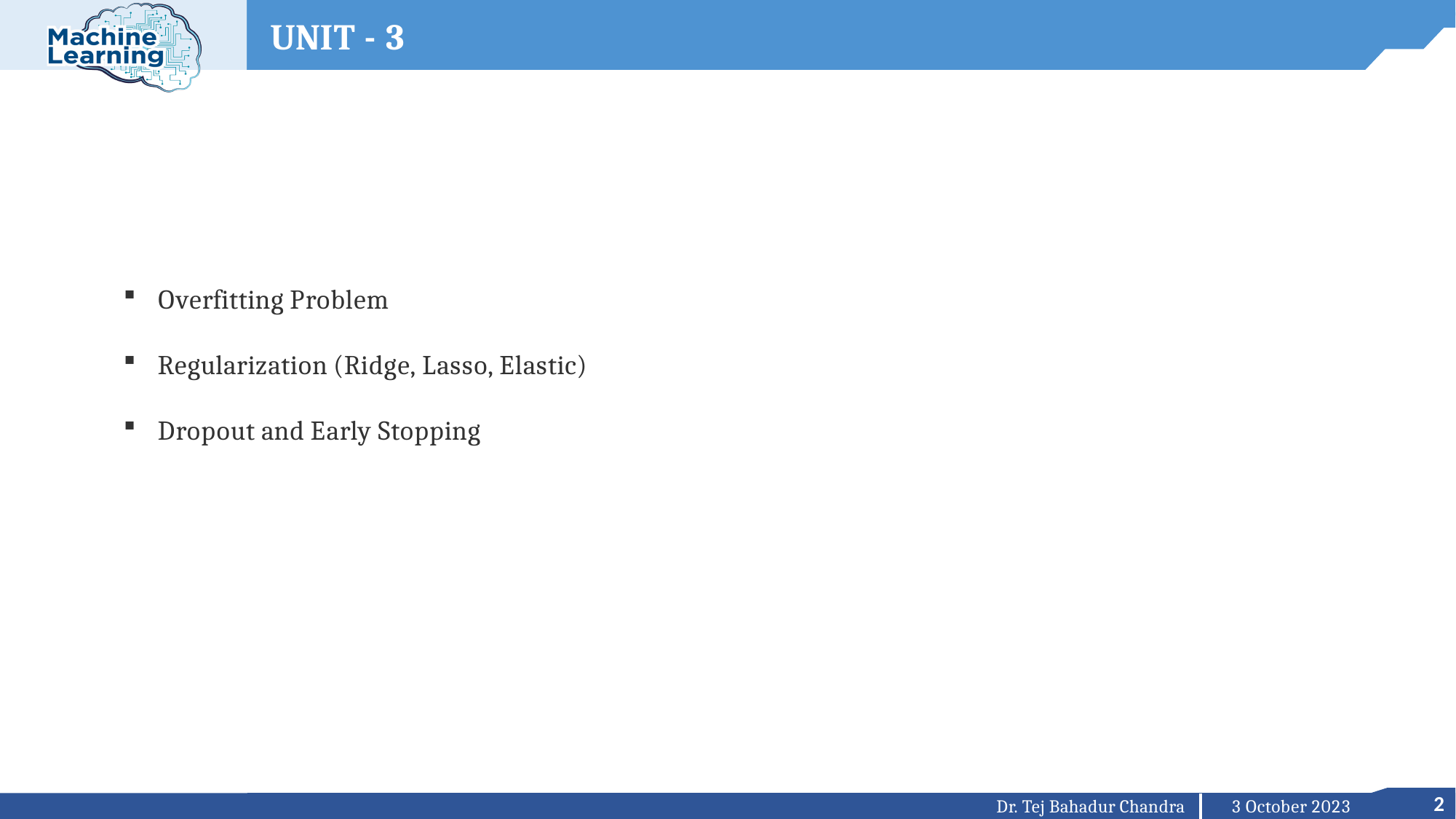

UNIT - 3
Overfitting Problem
Regularization (Ridge, Lasso, Elastic)
Dropout and Early Stopping